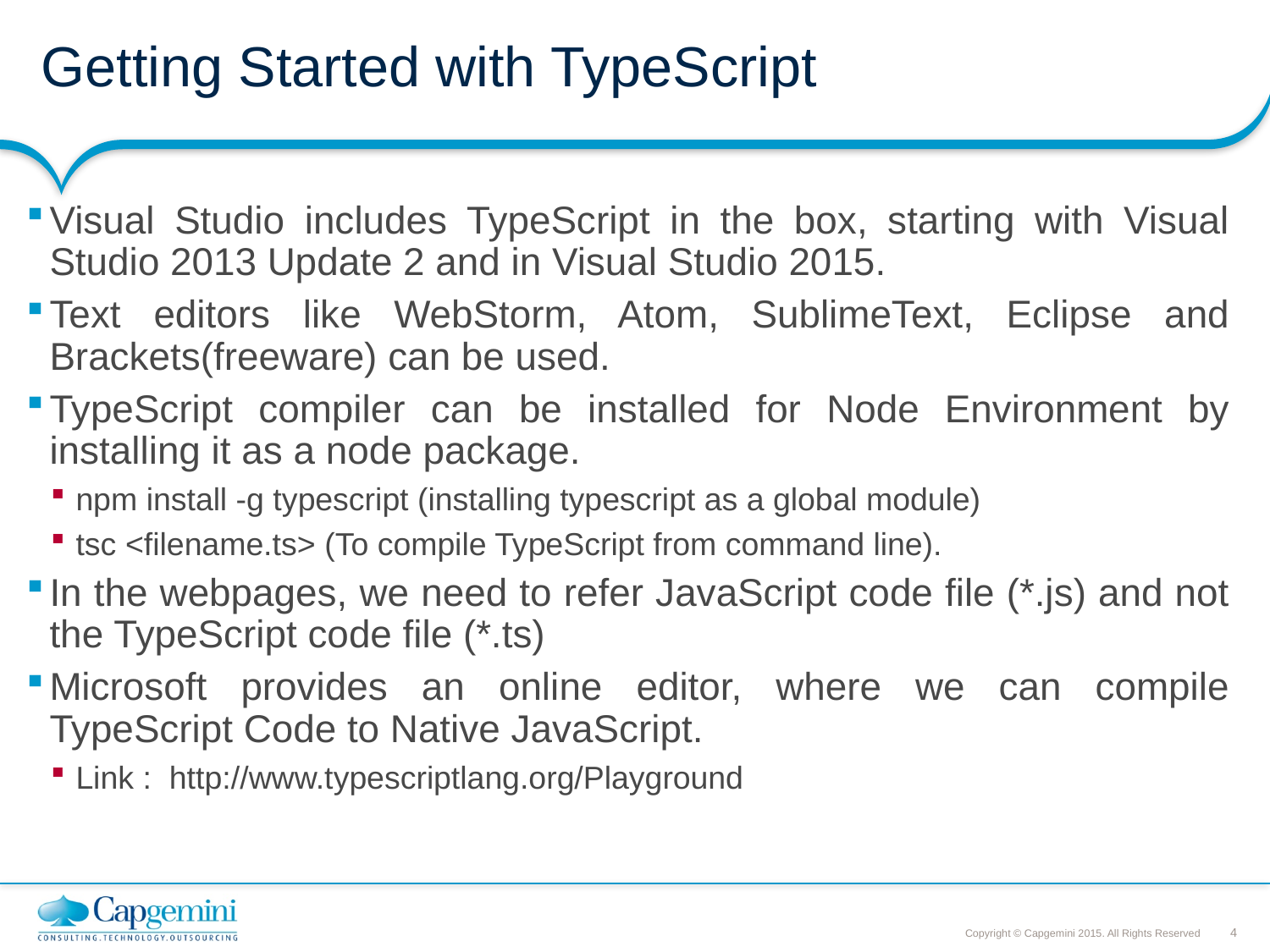

# Getting Started with TypeScript
Visual Studio includes TypeScript in the box, starting with Visual Studio 2013 Update 2 and in Visual Studio 2015.
Text editors like WebStorm, Atom, SublimeText, Eclipse and Brackets(freeware) can be used.
TypeScript compiler can be installed for Node Environment by installing it as a node package.
npm install -g typescript (installing typescript as a global module)
tsc <filename.ts> (To compile TypeScript from command line).
In the webpages, we need to refer JavaScript code file (*.js) and not the TypeScript code file (*.ts)
Microsoft provides an online editor, where we can compile TypeScript Code to Native JavaScript.
Link :  http://www.typescriptlang.org/Playground